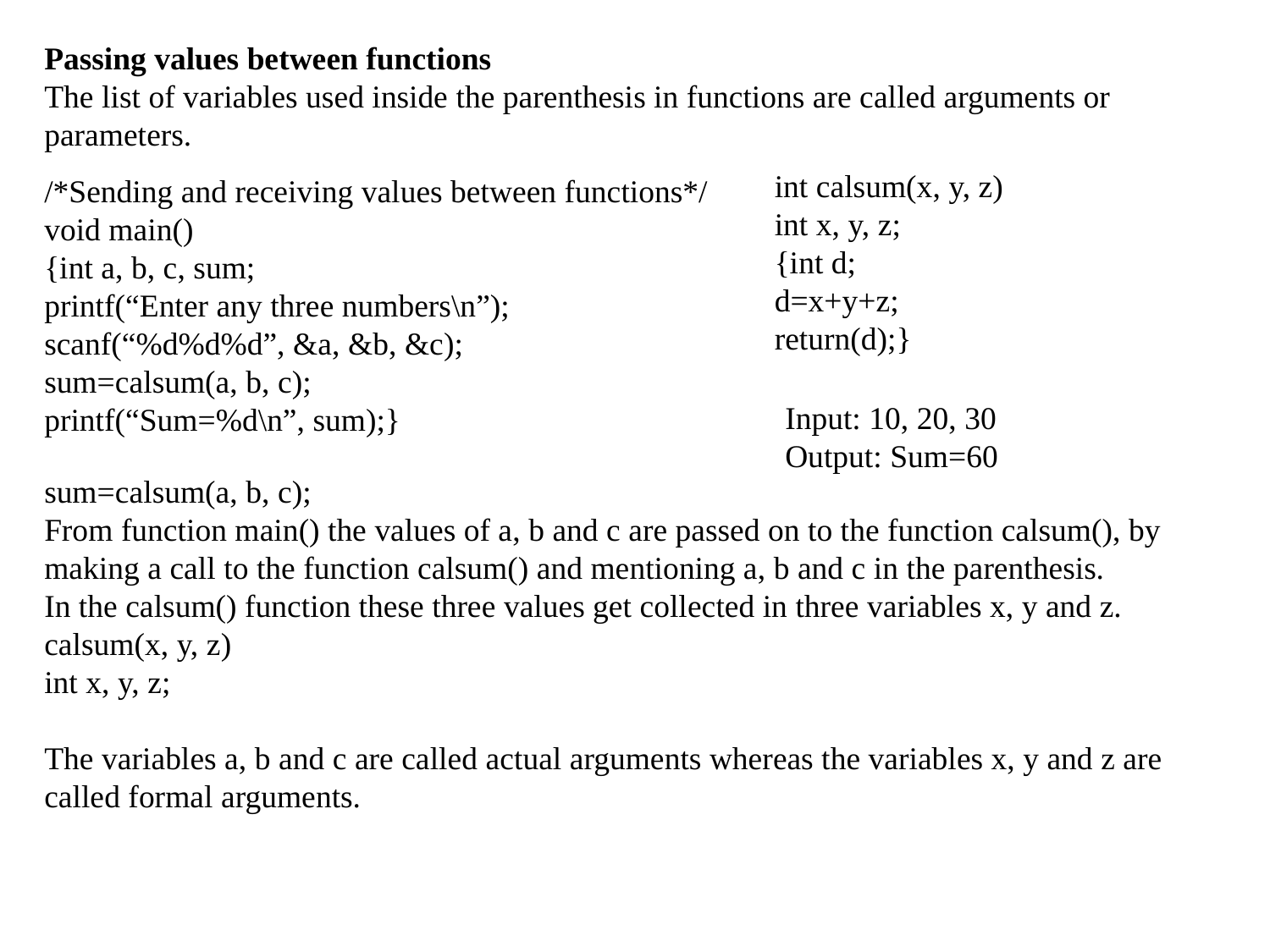

Passing values between functions
The list of variables used inside the parenthesis in functions are called arguments or parameters.
int calsum(x, y, z)
int x, y, z;
{int d;
d=x+y+z;
return(d);}
/*Sending and receiving values between functions*/
void main()
{int a, b, c, sum;
printf(“Enter any three numbers\n”);
scanf(“%d%d%d”, &a, &b, &c);
sum=calsum(a, b, c);
printf(“Sum=%d\n”, sum);}
Input: 10, 20, 30
Output: Sum=60
sum=calsum(a, b, c);
From function main() the values of a, b and c are passed on to the function calsum(), by making a call to the function calsum() and mentioning a, b and c in the parenthesis.
In the calsum() function these three values get collected in three variables x, y and z.
calsum(x, y, z)
int x, y, z;

The variables a, b and c are called actual arguments whereas the variables x, y and z are called formal arguments.